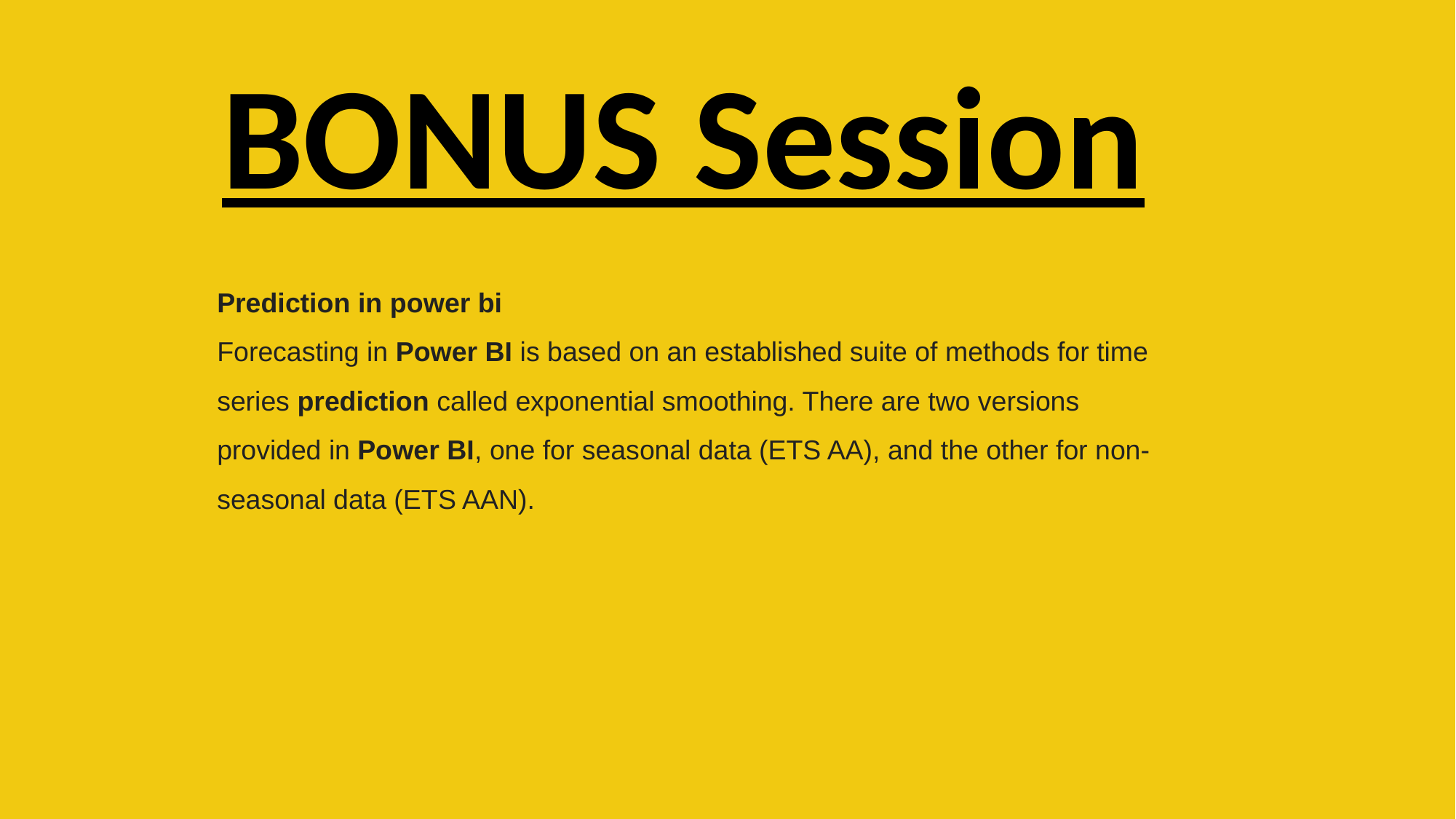

BONUS Session
Prediction in power bi
Forecasting in Power BI is based on an established suite of methods for time series prediction called exponential smoothing. There are two versions provided in Power BI, one for seasonal data (ETS AA), and the other for non-seasonal data (ETS AAN).